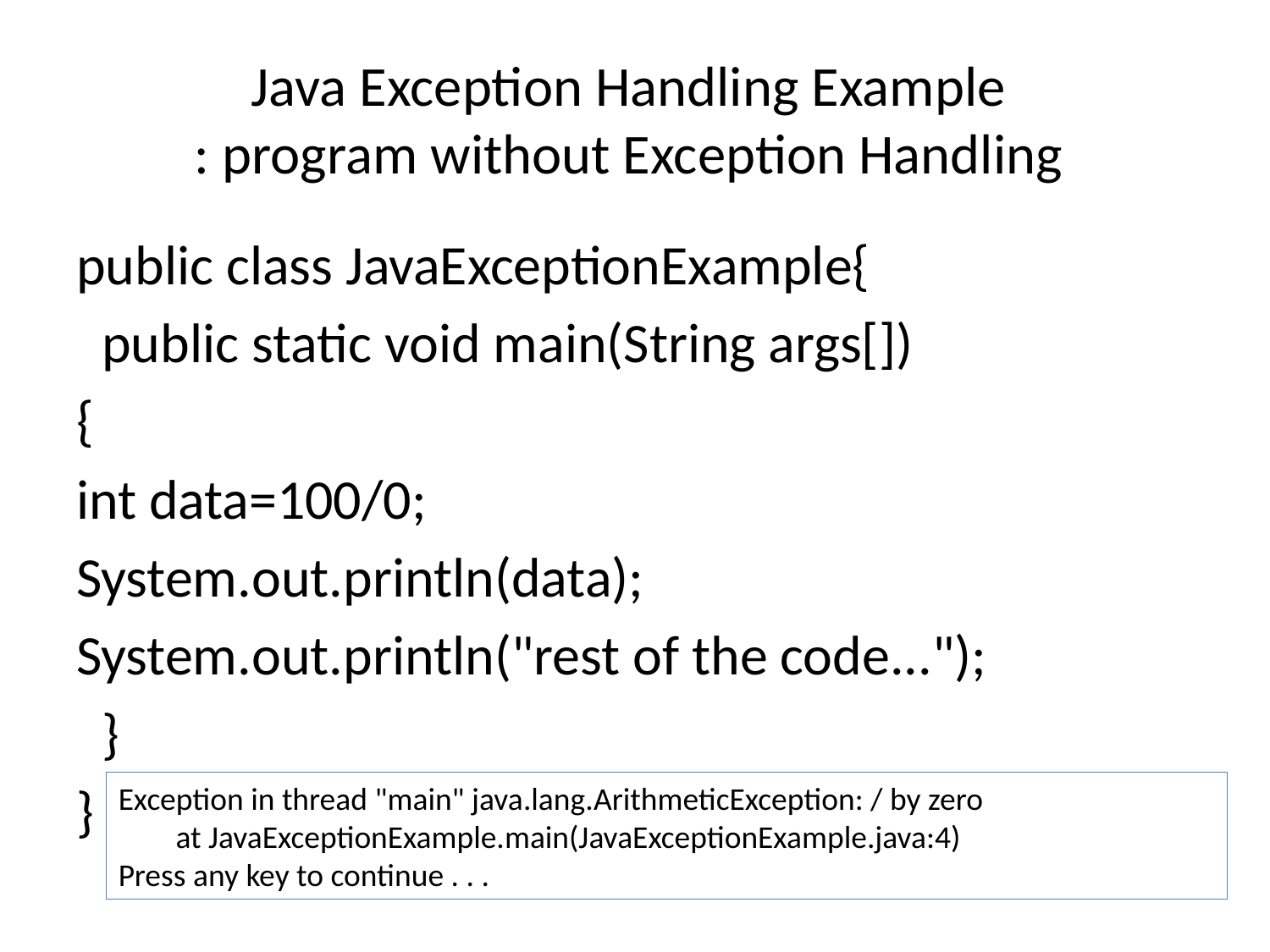

# Java Exception Handling Example : program without Exception Handling
public class JavaExceptionExample{
  public static void main(String args[])
{
int data=100/0;
System.out.println(data);
System.out.println("rest of the code...");
  }
}
Exception in thread "main" java.lang.ArithmeticException: / by zero
        at JavaExceptionExample.main(JavaExceptionExample.java:4)
Press any key to continue . . .